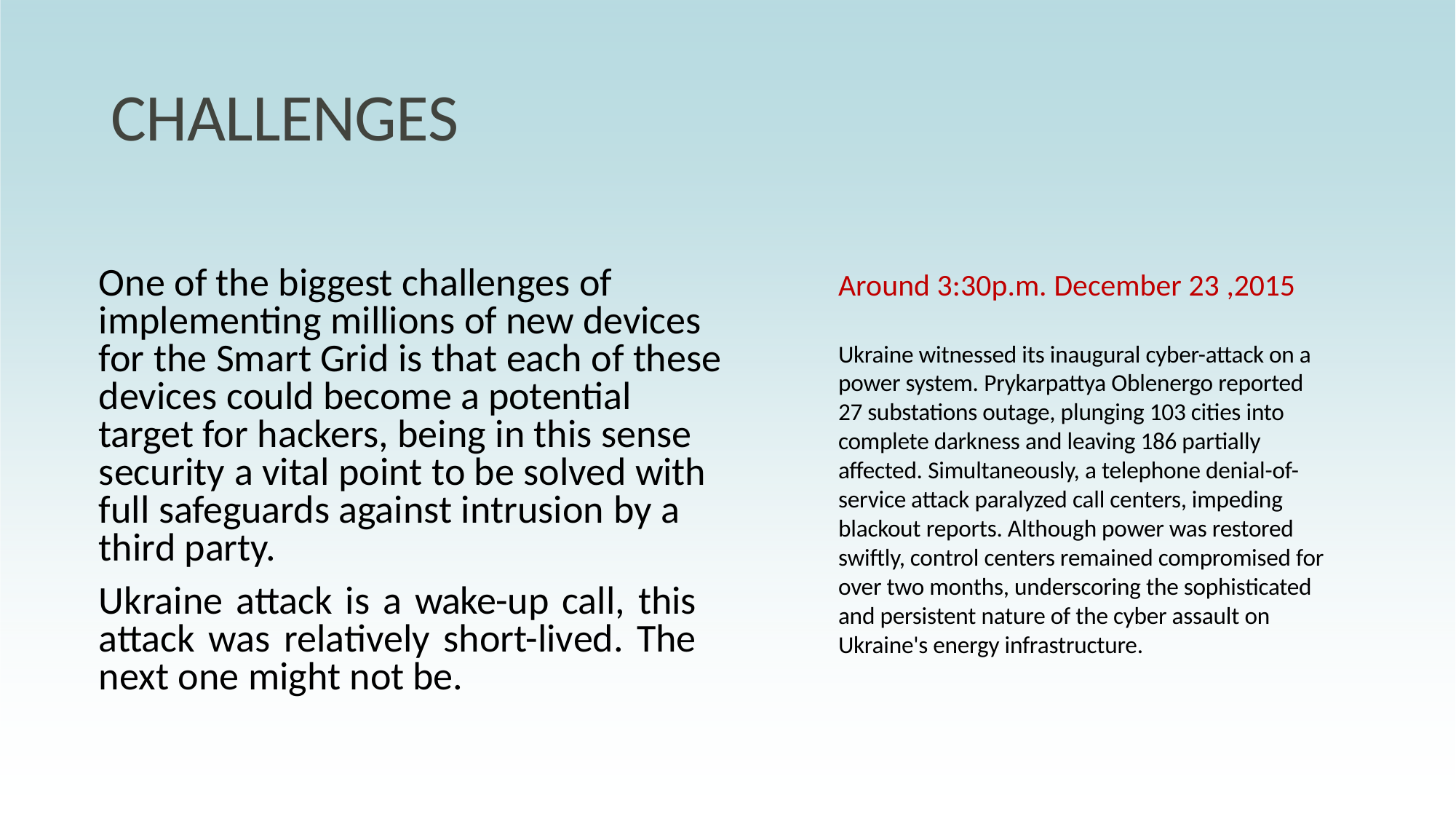

# CHALLENGES
One of the biggest challenges of implementing millions of new devices for the Smart Grid is that each of these devices could become a potential target for hackers, being in this sense security a vital point to be solved with full safeguards against intrusion by a third party.
Ukraine attack is a wake-up call, this attack was relatively short-lived. The next one might not be.
Around 3:30p.m. December 23 ,2015
Ukraine witnessed its inaugural cyber-attack on a power system. Prykarpattya Oblenergo reported 27 substations outage, plunging 103 cities into complete darkness and leaving 186 partially affected. Simultaneously, a telephone denial-of-service attack paralyzed call centers, impeding blackout reports. Although power was restored swiftly, control centers remained compromised for over two months, underscoring the sophisticated and persistent nature of the cyber assault on Ukraine's energy infrastructure.